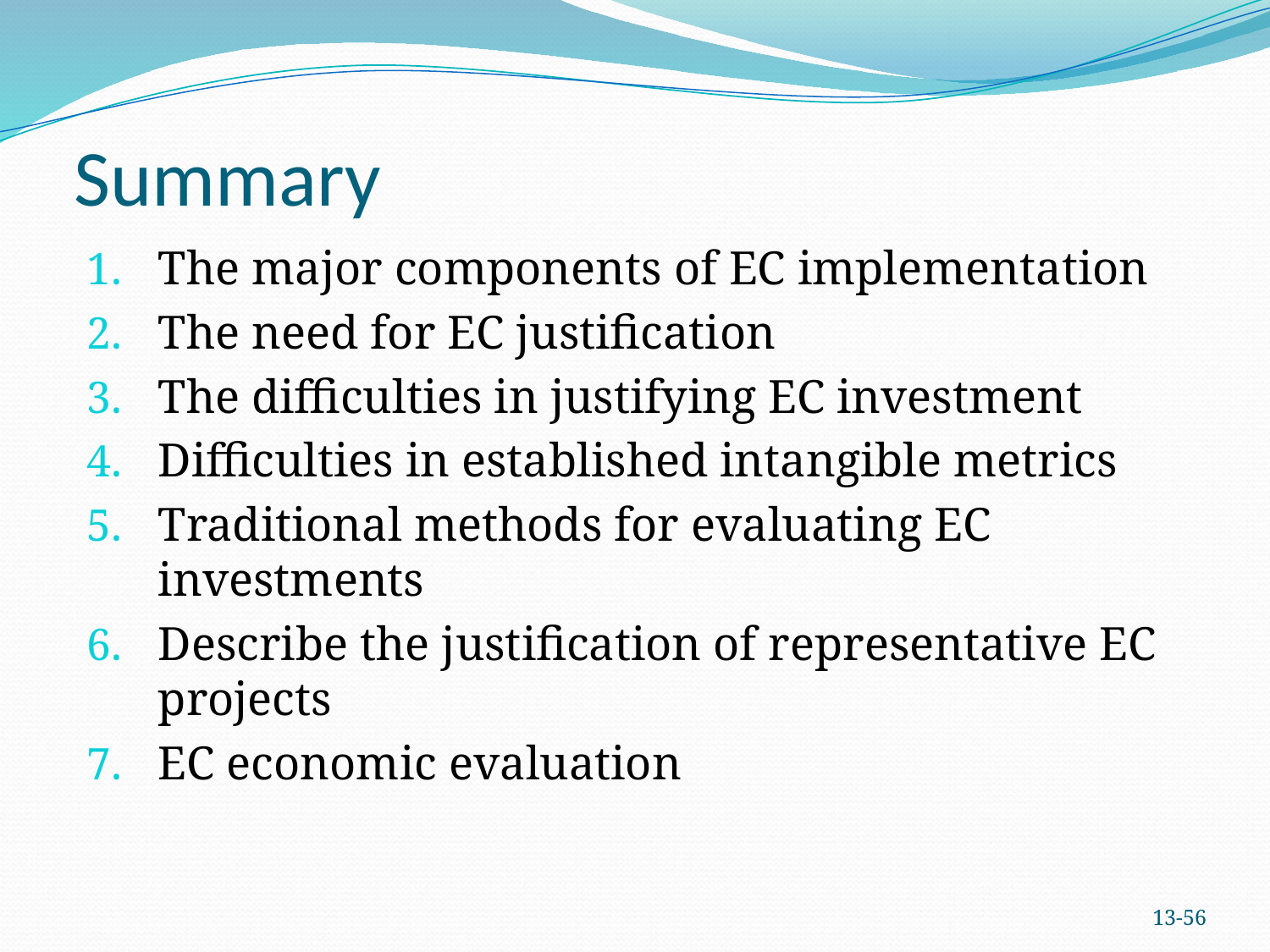

# Summary
The major components of EC implementation
The need for EC justification
The difficulties in justifying EC investment
Difficulties in established intangible metrics
Traditional methods for evaluating EC investments
Describe the justification of representative EC projects
EC economic evaluation
13-56